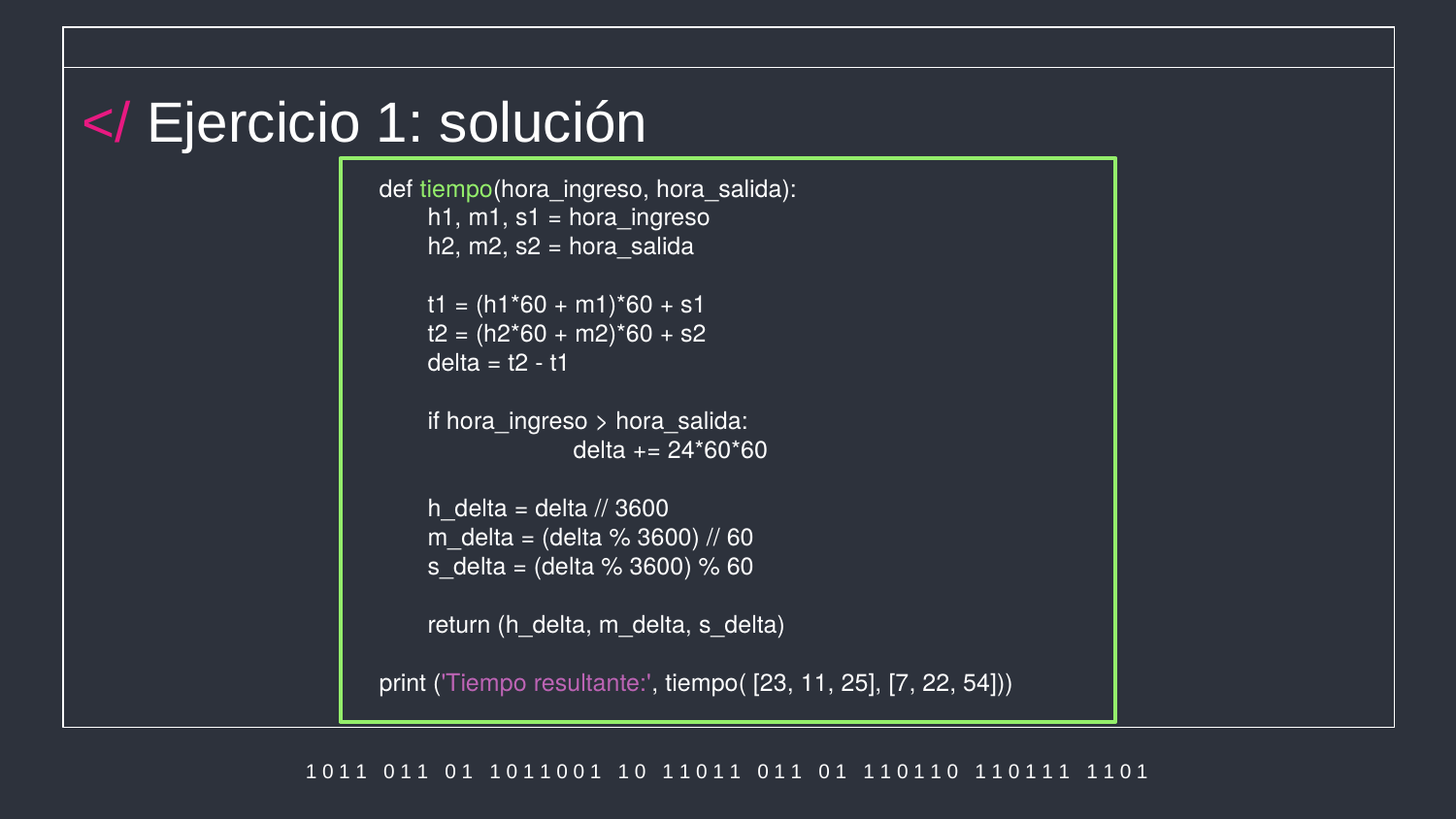

</ Ejercicio 1: solución
def tiempo(hora_ingreso, hora_salida):
	h1, m1, s1 = hora_ingreso
	h2, m2, s2 = hora_salida

	t1 = (h1*60 + m1)*60 + s1
	t2 = (h2*60 + m2)*60 + s2
	delta = t2 - t1

	if hora_ingreso > hora_salida:
		delta += 24*60*60

	h_delta = delta // 3600
	m_delta = (delta % 3600) // 60
	s_delta = (delta % 3600) % 60

	return (h_delta, m_delta, s_delta)

print ('Tiempo resultante:', tiempo( [23, 11, 25], [7, 22, 54]))